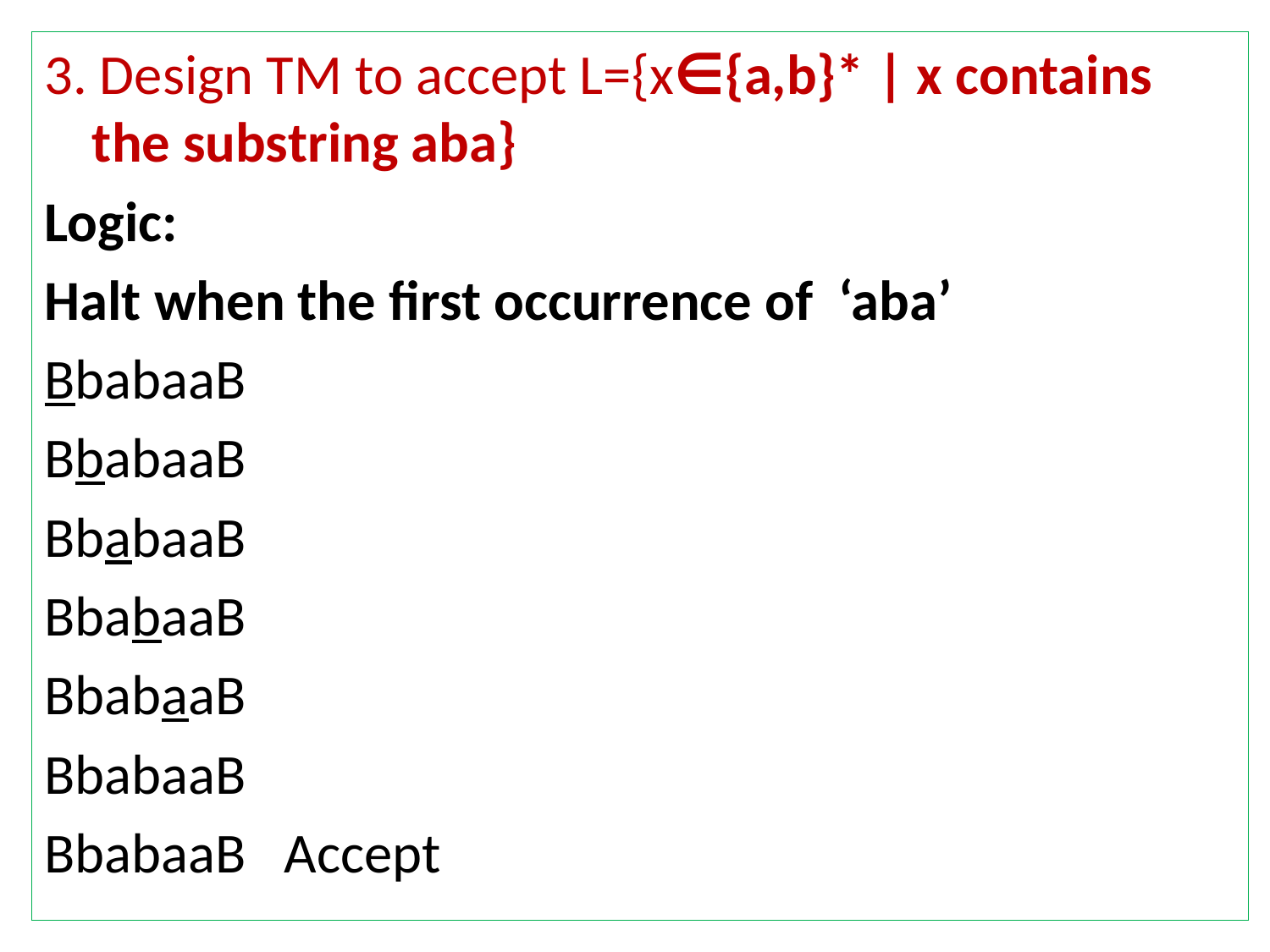

3. Design TM to accept L={x∈{a,b}* | x contains the substring aba}
Logic:
Halt when the first occurrence of  ‘aba’
BbabaaB
BbabaaB
BbabaaB
BbabaaB
BbabaaB
BbabaaB
BbabaaB   Accept